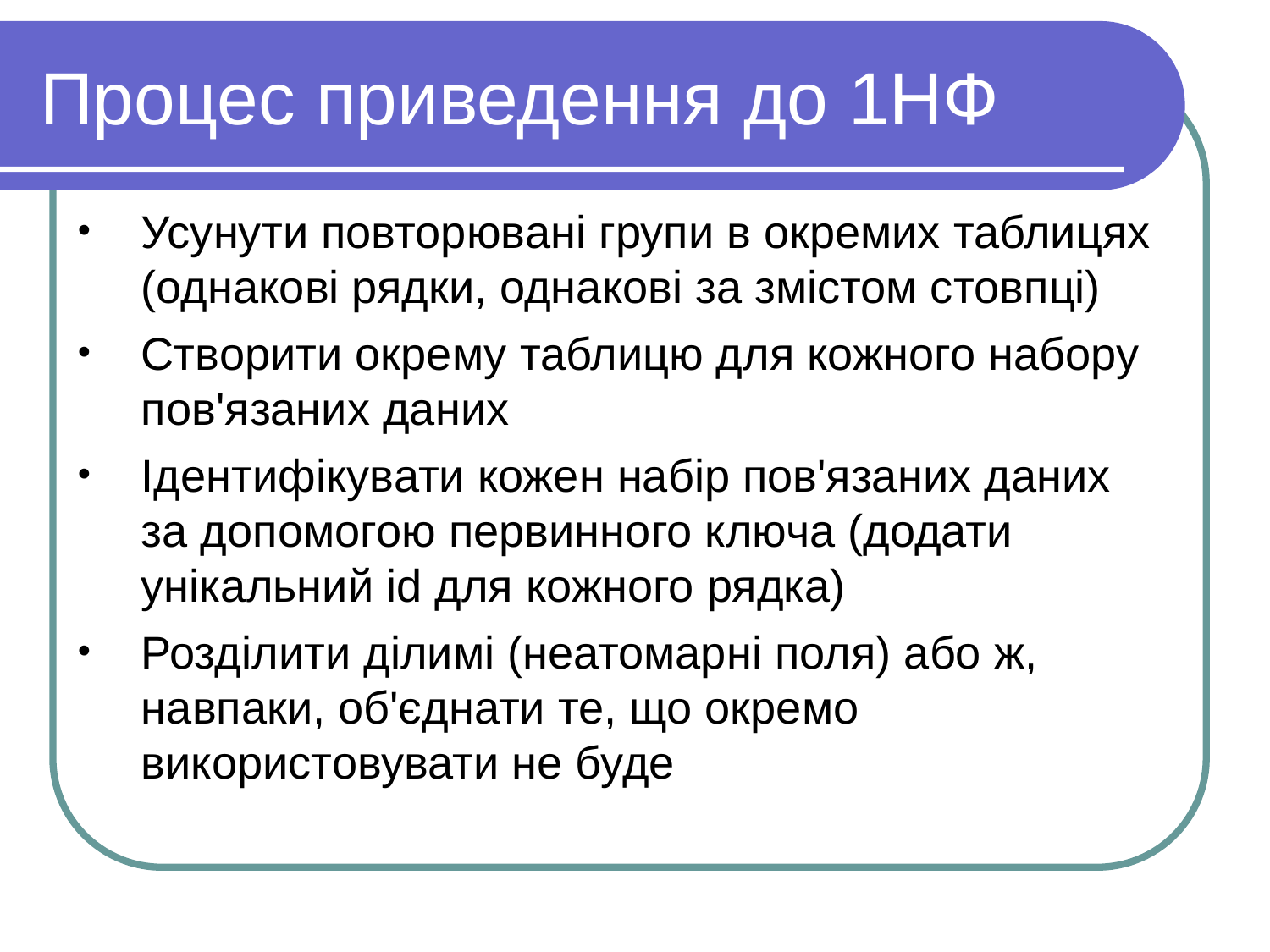

Процес приведення до 1НФ
Усунути повторювані групи в окремих таблицях (однакові рядки, однакові за змістом стовпці)
Створити окрему таблицю для кожного набору пов'язаних даних
Ідентифікувати кожен набір пов'язаних даних за допомогою первинного ключа (додати унікальний id для кожного рядка)
Розділити ділимі (неатомарні поля) або ж, навпаки, об'єднати те, що окремо використовувати не буде